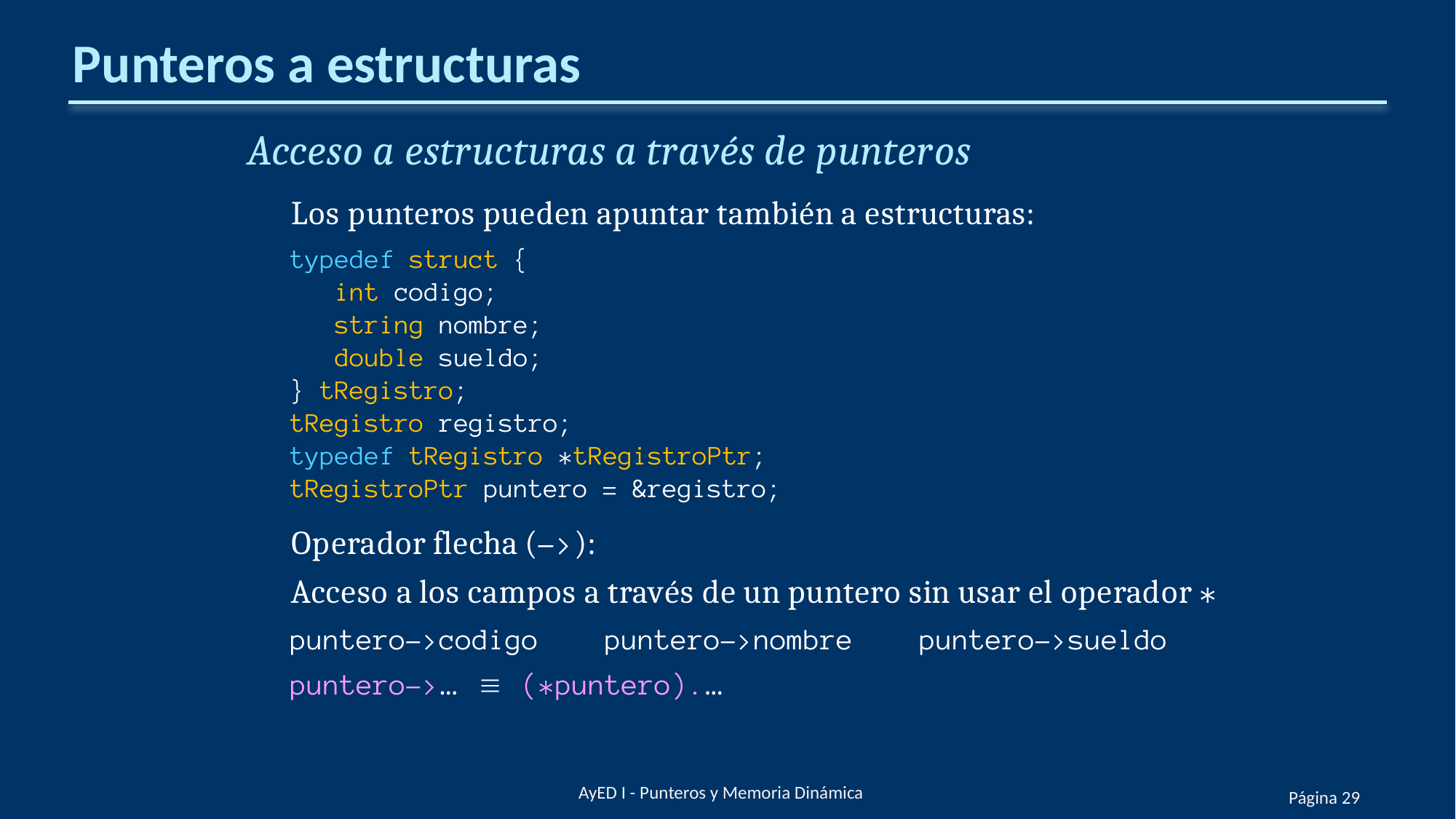

# Punteros a estructuras
Acceso a estructuras a través de punteros
Los punteros pueden apuntar también a estructuras:
typedef struct {
   int codigo;
   string nombre;
   double sueldo;
} tRegistro;
tRegistro registro;
typedef tRegistro *tRegistroPtr;
tRegistroPtr puntero = &registro;
Operador flecha (->):
Acceso a los campos a través de un puntero sin usar el operador *
puntero->codigo    puntero->nombre    puntero->sueldo
puntero->...   ≡   (*puntero)....

AyED I - Punteros y Memoria Dinámica
Página 29